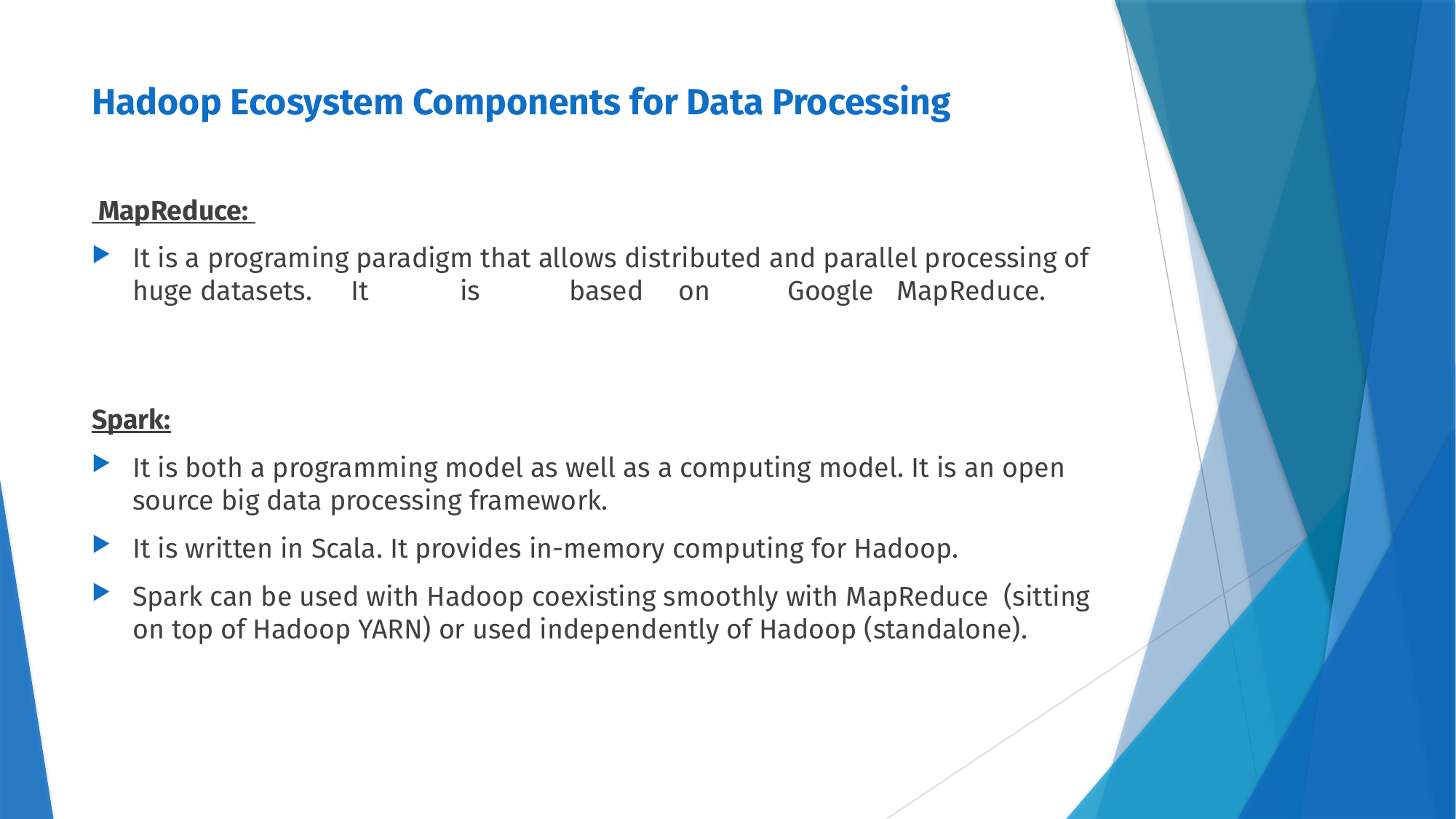

# Hadoop Ecosystem Components for Data Processing
 MapReduce:
It is a programing paradigm that allows distributed and parallel processing of huge datasets.	It	is	based	on	Google	MapReduce.

Spark:
It is both a programming model as well as a computing model. It is an open source big data processing framework.
It is written in Scala. It provides in-memory computing for Hadoop.
Spark can be used with Hadoop coexisting smoothly with MapReduce  (sitting on top of Hadoop YARN) or used independently of Hadoop (standalone).